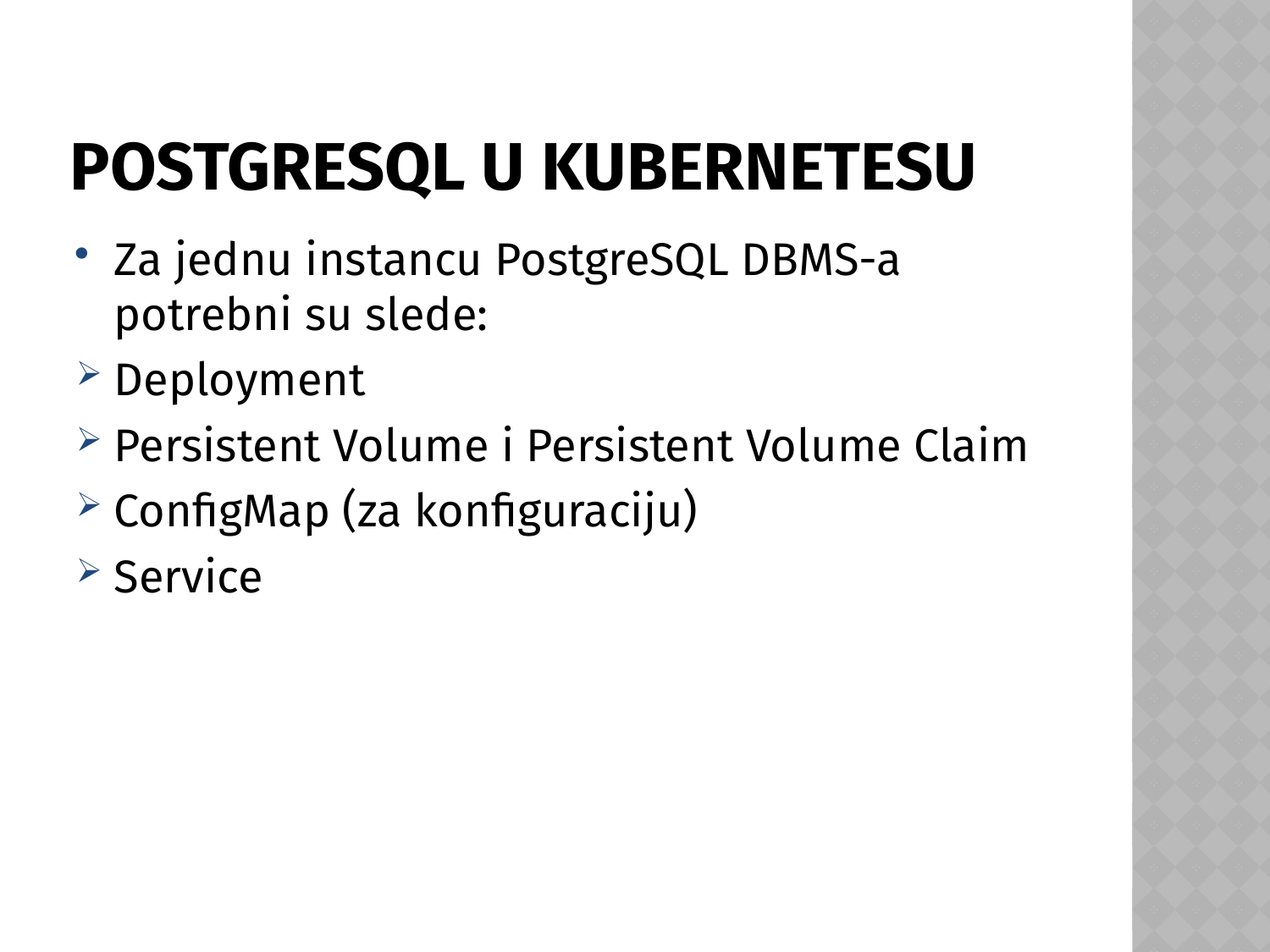

# Postgresql u kubernetesu
Za jednu instancu PostgreSQL DBMS-a potrebni su slede:
Deployment
Persistent Volume i Persistent Volume Claim
ConfigMap (za konfiguraciju)
Service